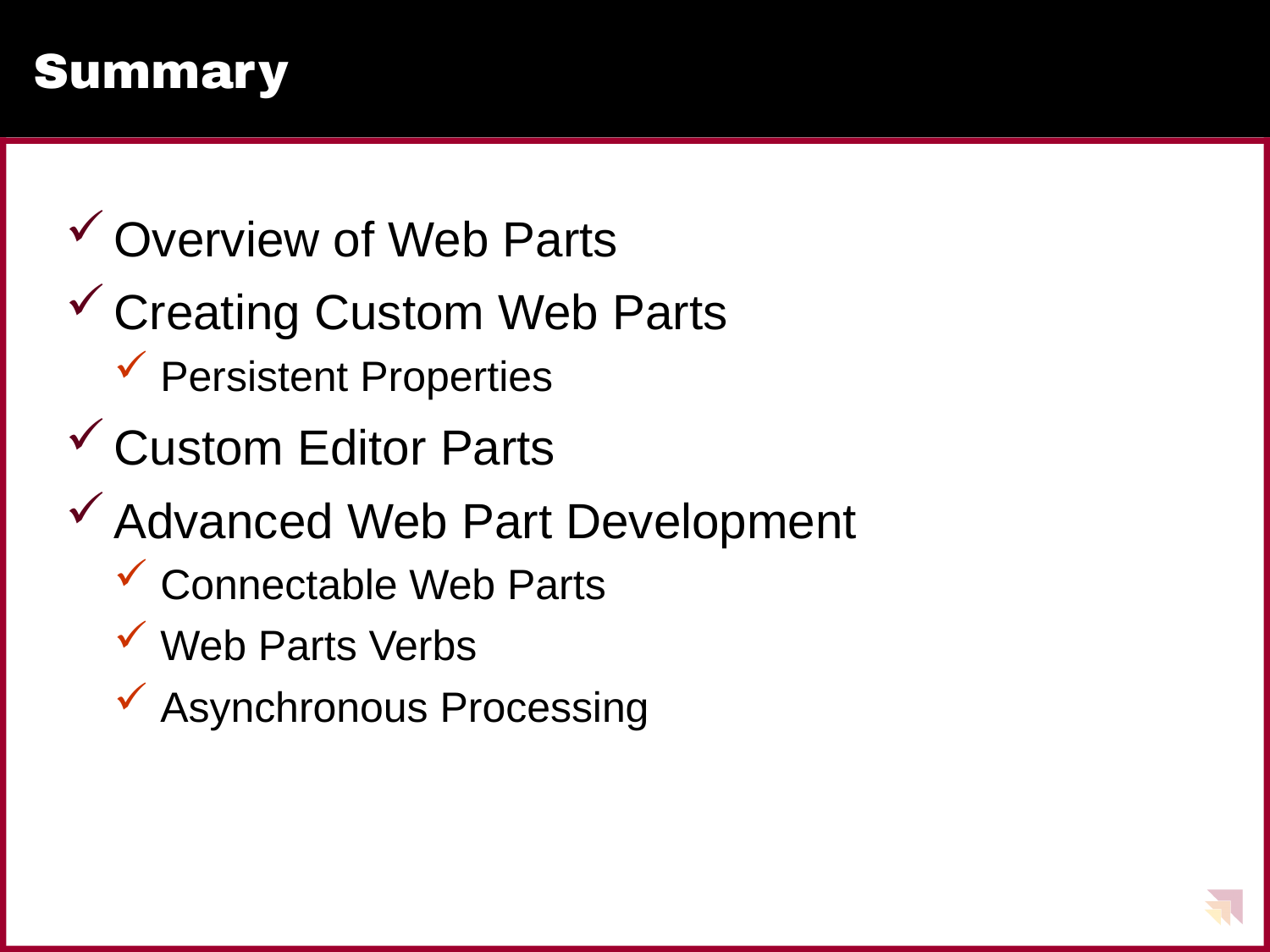

# Summary
Overview of Web Parts
Creating Custom Web Parts
Persistent Properties
Custom Editor Parts
Advanced Web Part Development
Connectable Web Parts
Web Parts Verbs
Asynchronous Processing